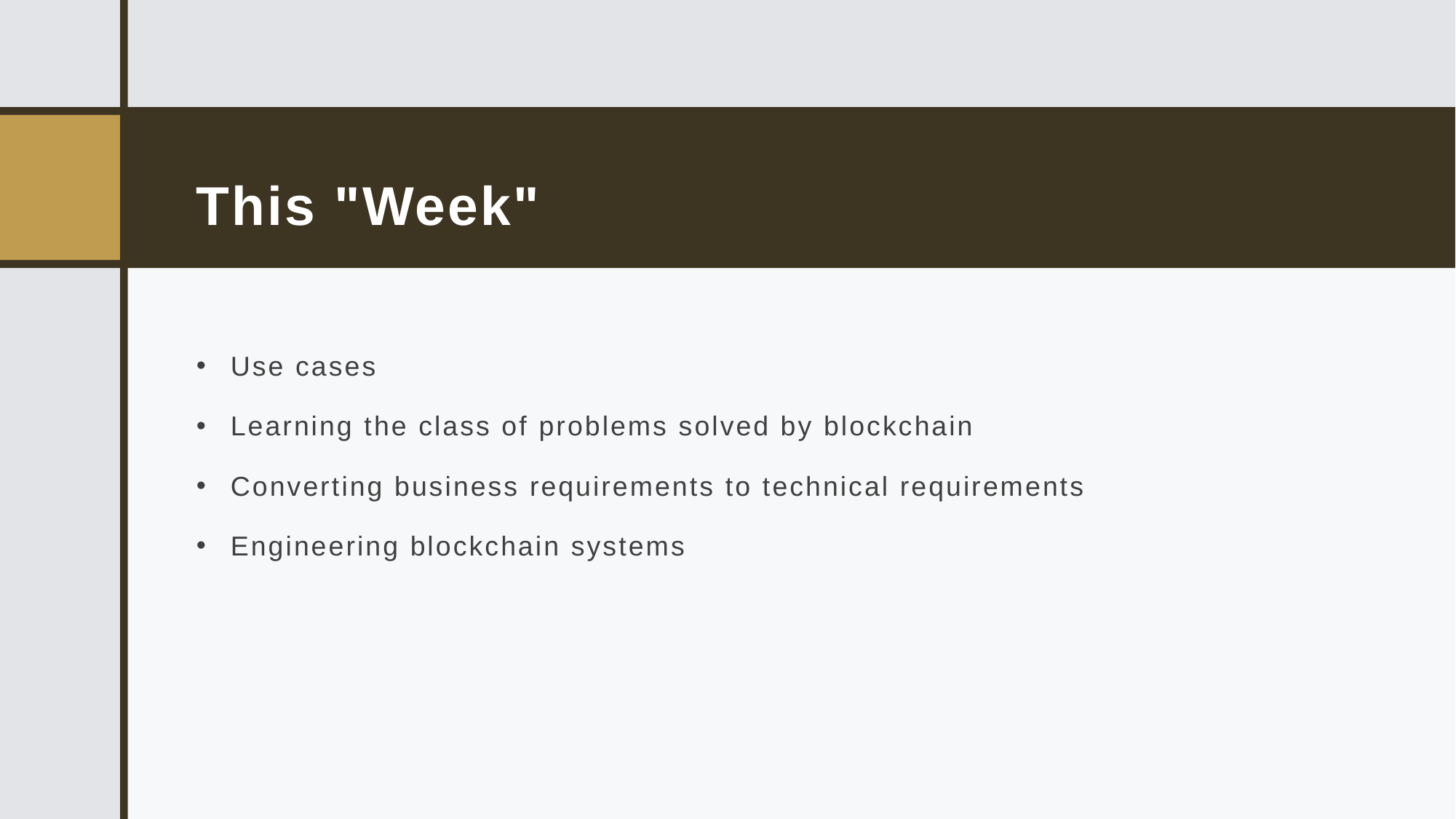

# This "Week"

Use cases
Learning the class of problems solved by blockchain
Converting business requirements to technical requirements
Engineering blockchain systems